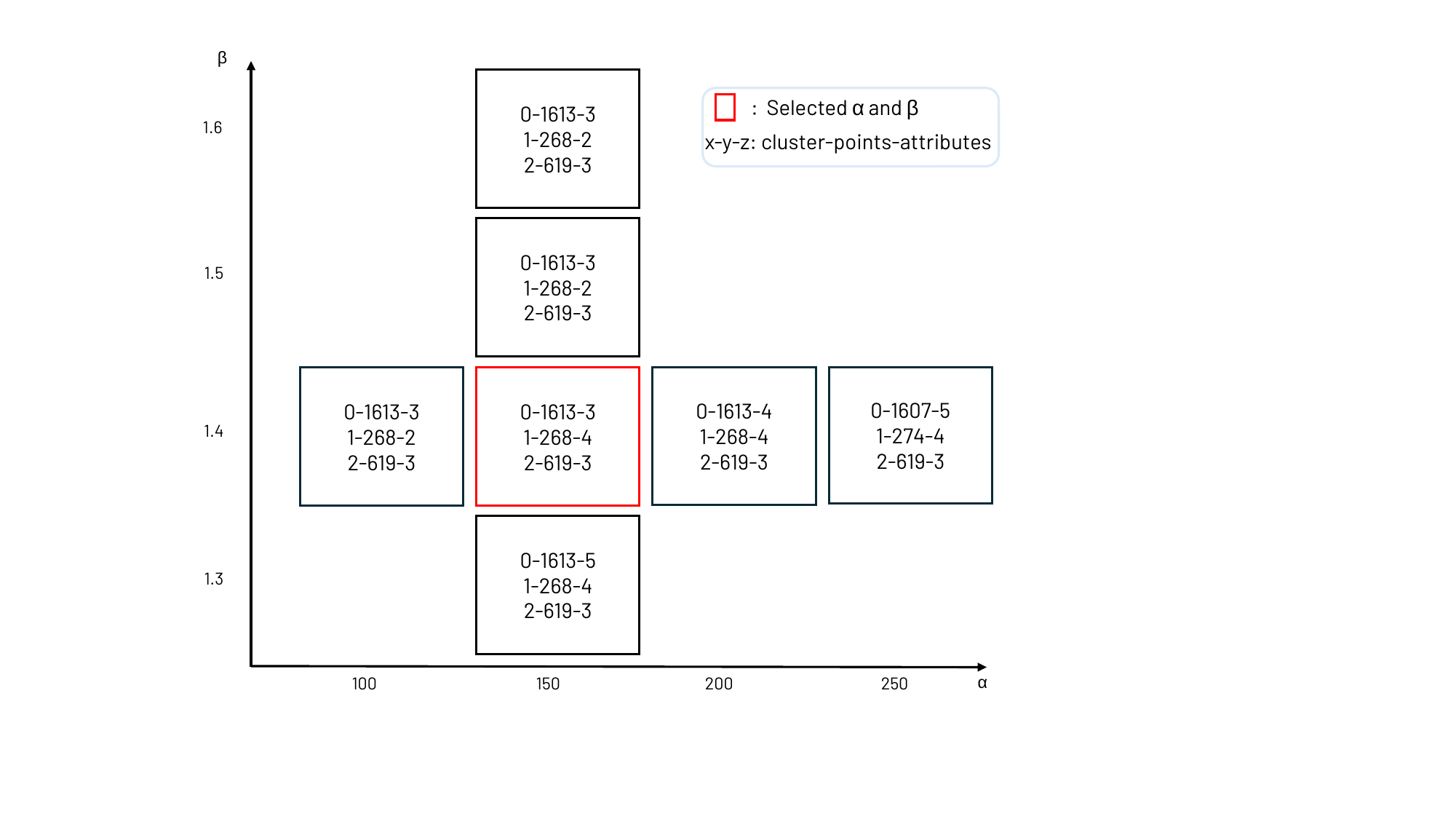

β
0-1613-3
1-268-2
2-619-3

:  Selected α and β

x-y-z: cluster-points-attributes
1.6
0-1613-3
1-268-2
2-619-3
1.5
0-1607-5
1-274-4
2-619-3
0-1613-3
1-268-2
2-619-3
0-1613-3
1-268-4
2-619-3
0-1613-4
1-268-4
2-619-3
1.4
0-1613-5
1-268-4
2-619-3
1.3
α
100
150
200
250